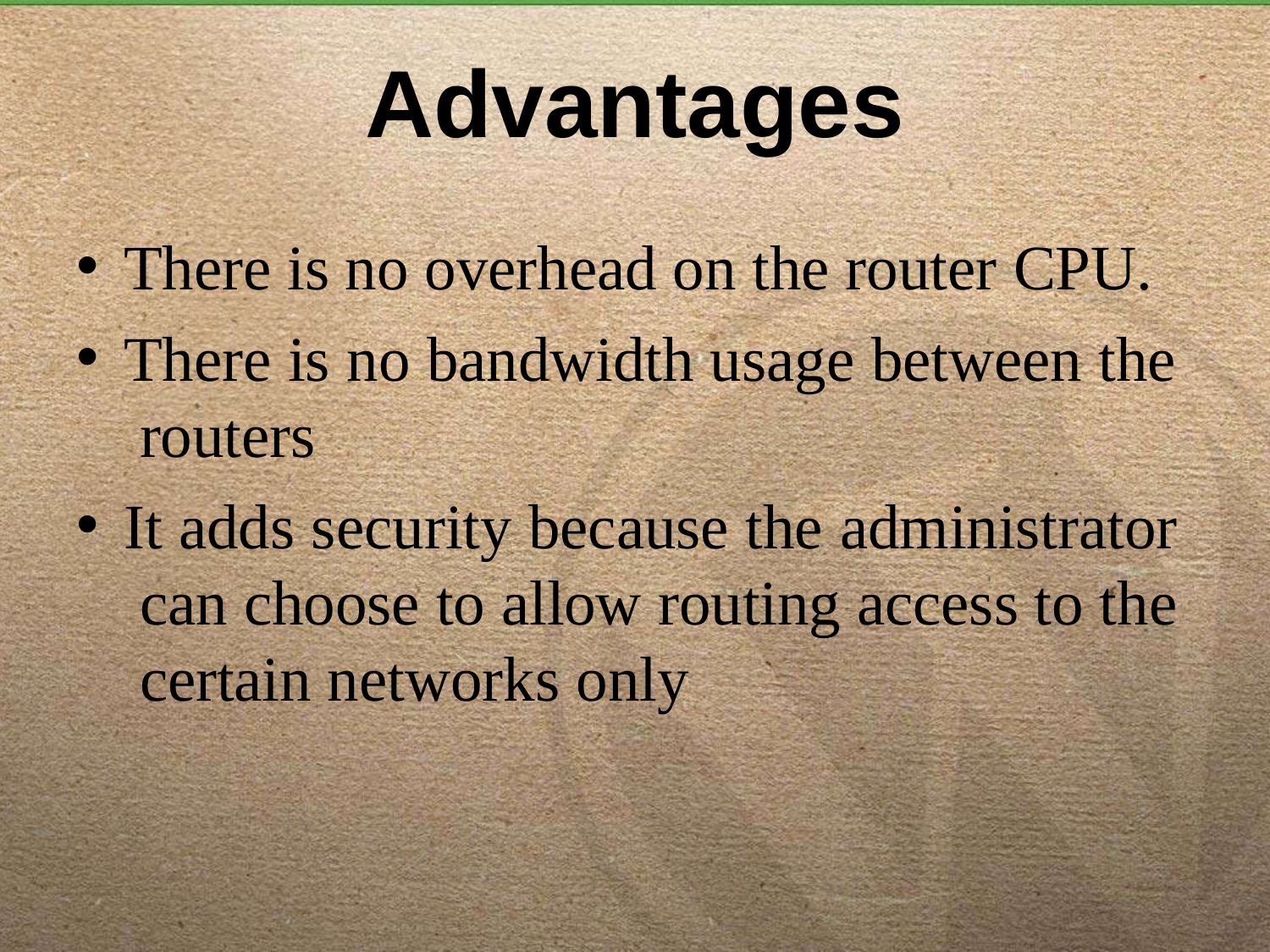

# Advantages
There is no overhead on the router CPU.
There is no bandwidth usage between the  routers
It adds security because the administrator  can choose to allow routing access to the  certain networks only